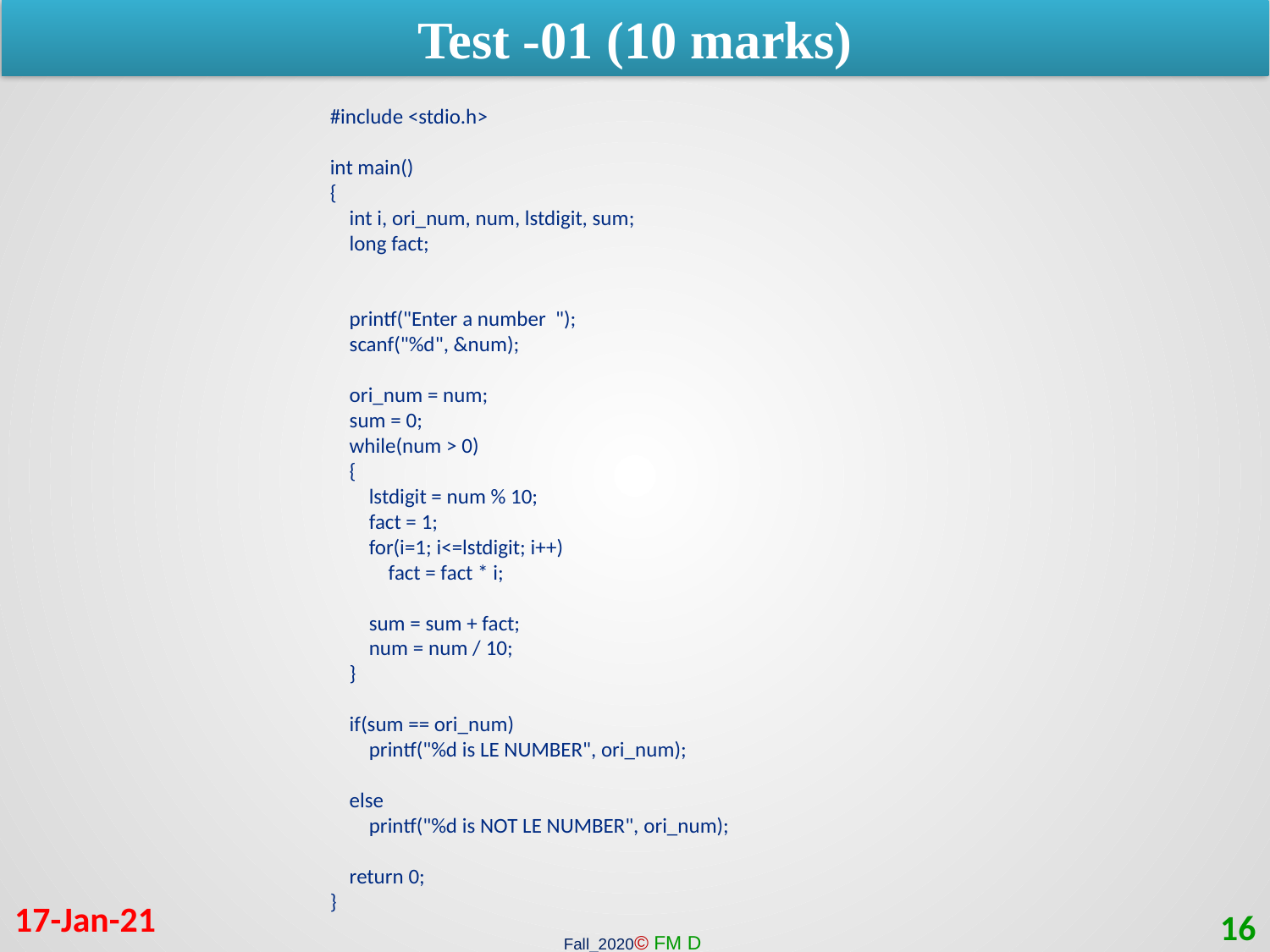

Test -01 (10 marks)
#include <stdio.h>

int main()
{
    int i, ori_num, num, lstdigit, sum;
    long fact;

    printf("Enter a number  ");
    scanf("%d", &num);

    ori_num = num;
    sum = 0;
    while(num > 0)
    {
        lstdigit = num % 10;
        fact = 1;
        for(i=1; i<=lstdigit; i++)
            fact = fact * i;

        sum = sum + fact;
        num = num / 10;
    }

    if(sum == ori_num)
        printf("%d is LE NUMBER", ori_num);

    else
        printf("%d is NOT LE NUMBER", ori_num);

    return 0;
}

17-Jan-21
16